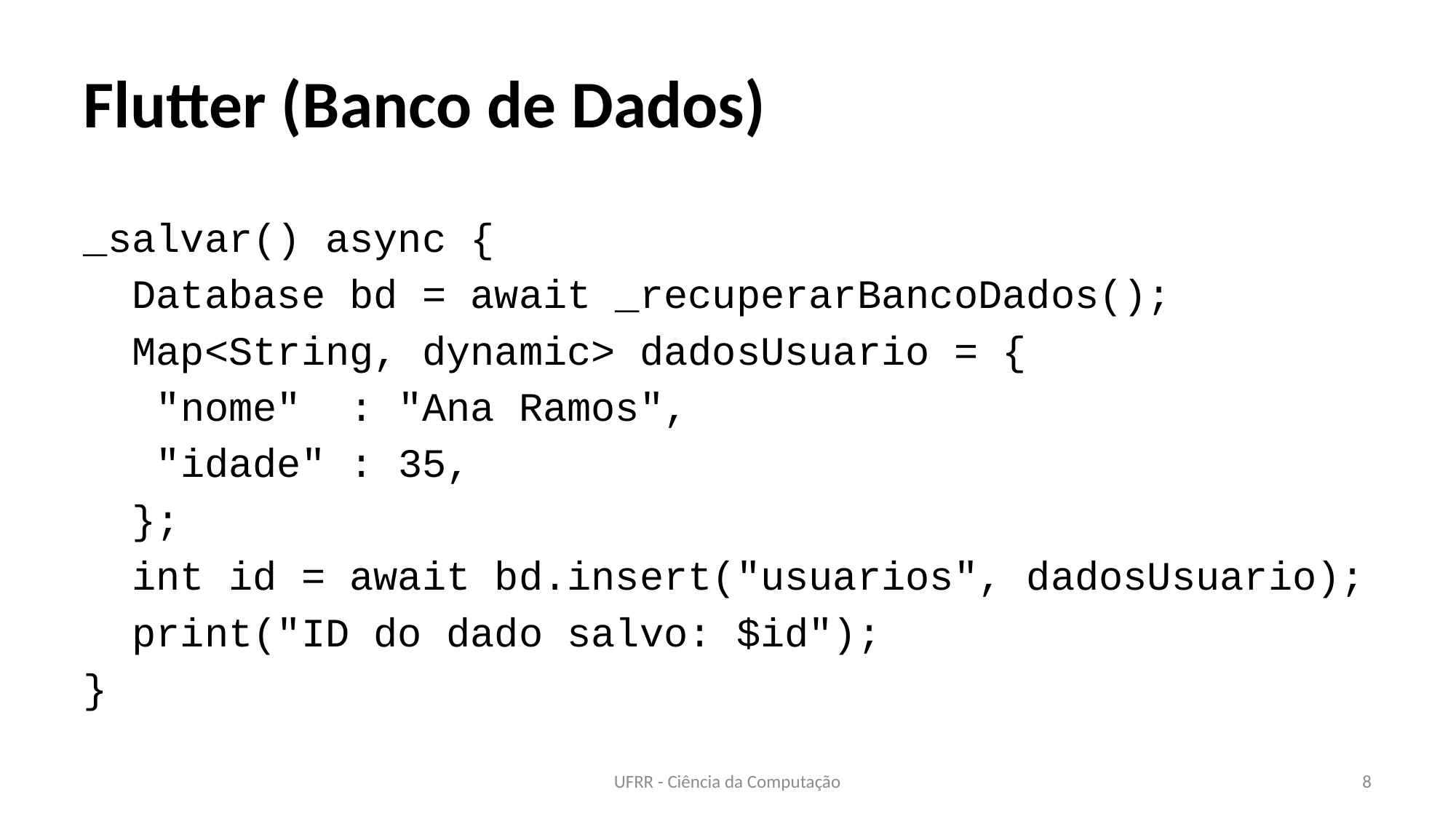

# Flutter (Banco de Dados)
_salvar() async {
  Database bd = await _recuperarBancoDados();
  Map<String, dynamic> dadosUsuario = {
   "nome"  : "Ana Ramos",
   "idade" : 35,
  };
  int id = await bd.insert("usuarios", dadosUsuario);
  print("ID do dado salvo: $id");
}
UFRR - Ciência da Computação
8